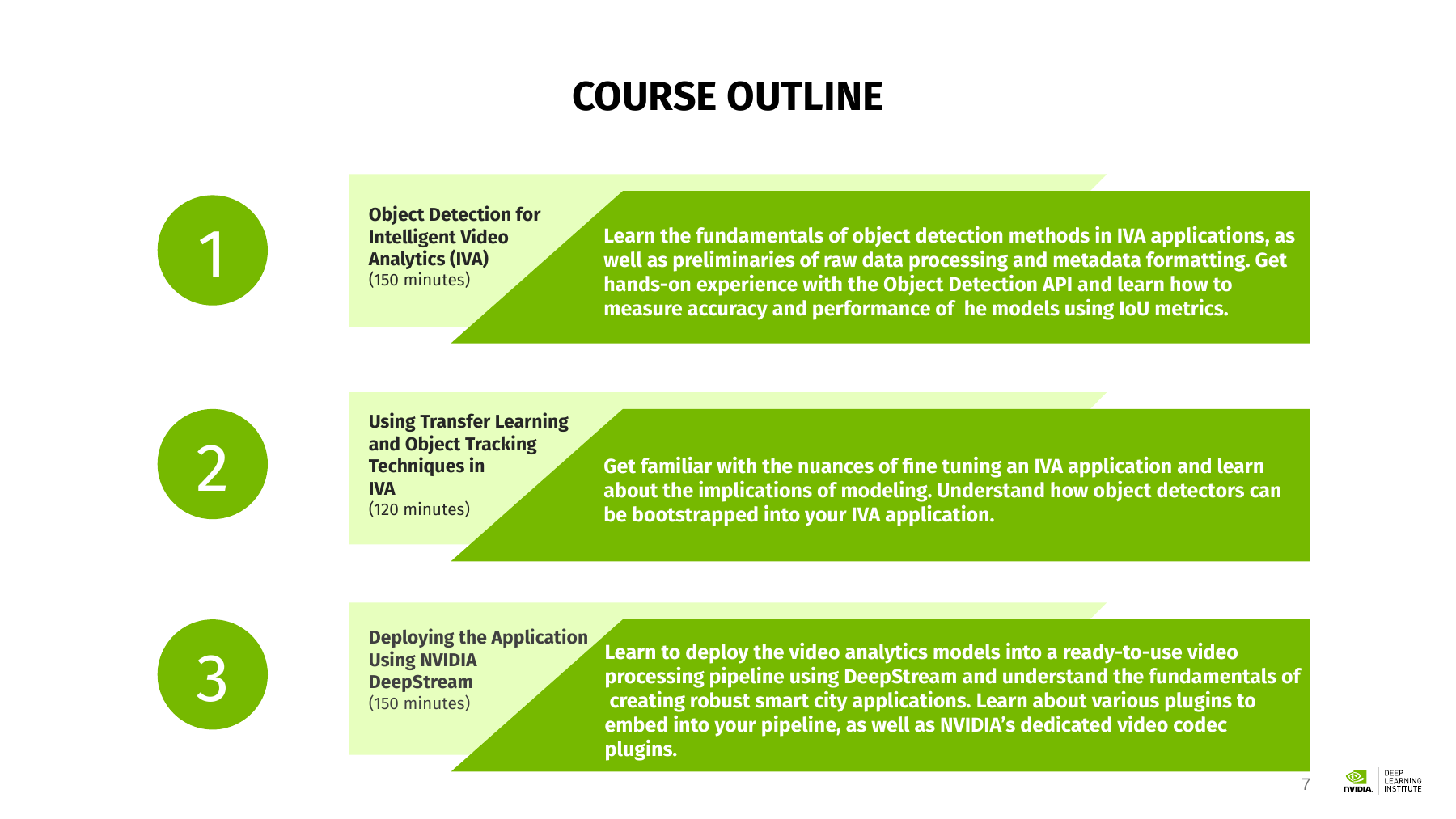

# Course outline

Object Detection for
Intelligent Video
Analytics (IVA)
(150 minutes)
1
Learn the fundamentals of object detection methods in IVA applications, as well as preliminaries of raw data processing and metadata formatting. Get hands-on experience with the Object Detection API and learn how to measure accuracy and performance of  he models using IoU metrics.

Using Transfer Learning
and Object Tracking Techniques in
IVA
(120 minutes)
2
Get familiar with the nuances of fine tuning an IVA application and learn about the implications of modeling. Understand how object detectors can be bootstrapped into your IVA application.
Deploying the Application Using NVIDIA
DeepStream
(150 minutes)
3
Learn to deploy the video analytics models into a ready-to-use video processing pipeline using DeepStream and understand the fundamentals of  creating robust smart city applications. Learn about various plugins to embed into your pipeline, as well as NVIDIA’s dedicated video codec plugins.
7